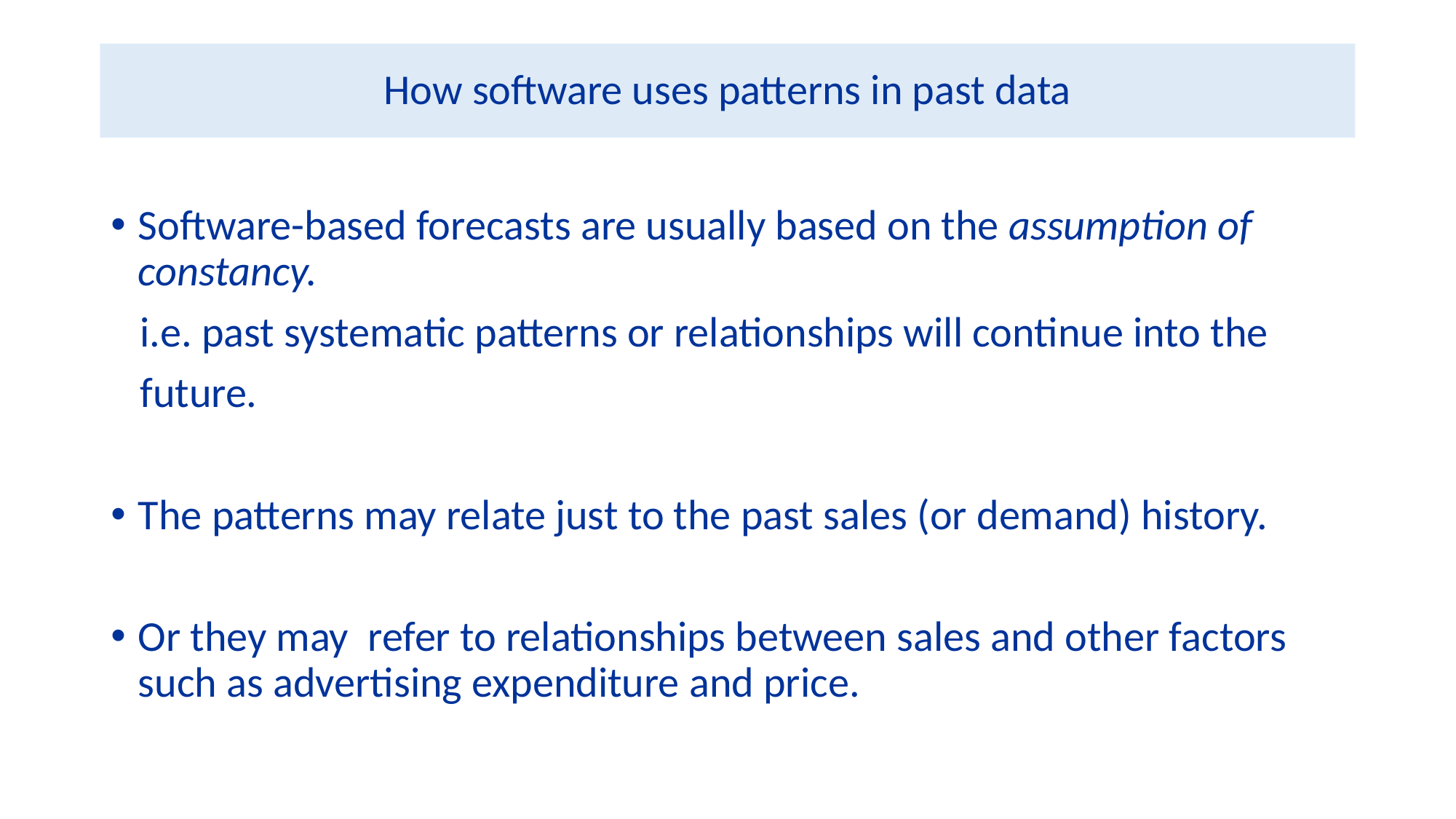

# How software uses patterns in past data
Software-based forecasts are usually based on the assumption of constancy.
   i.e. past systematic patterns or relationships will continue into the
   future.

The patterns may relate just to the past sales (or demand) history.

Or they may  refer to relationships between sales and other factors such as advertising expenditure and price.